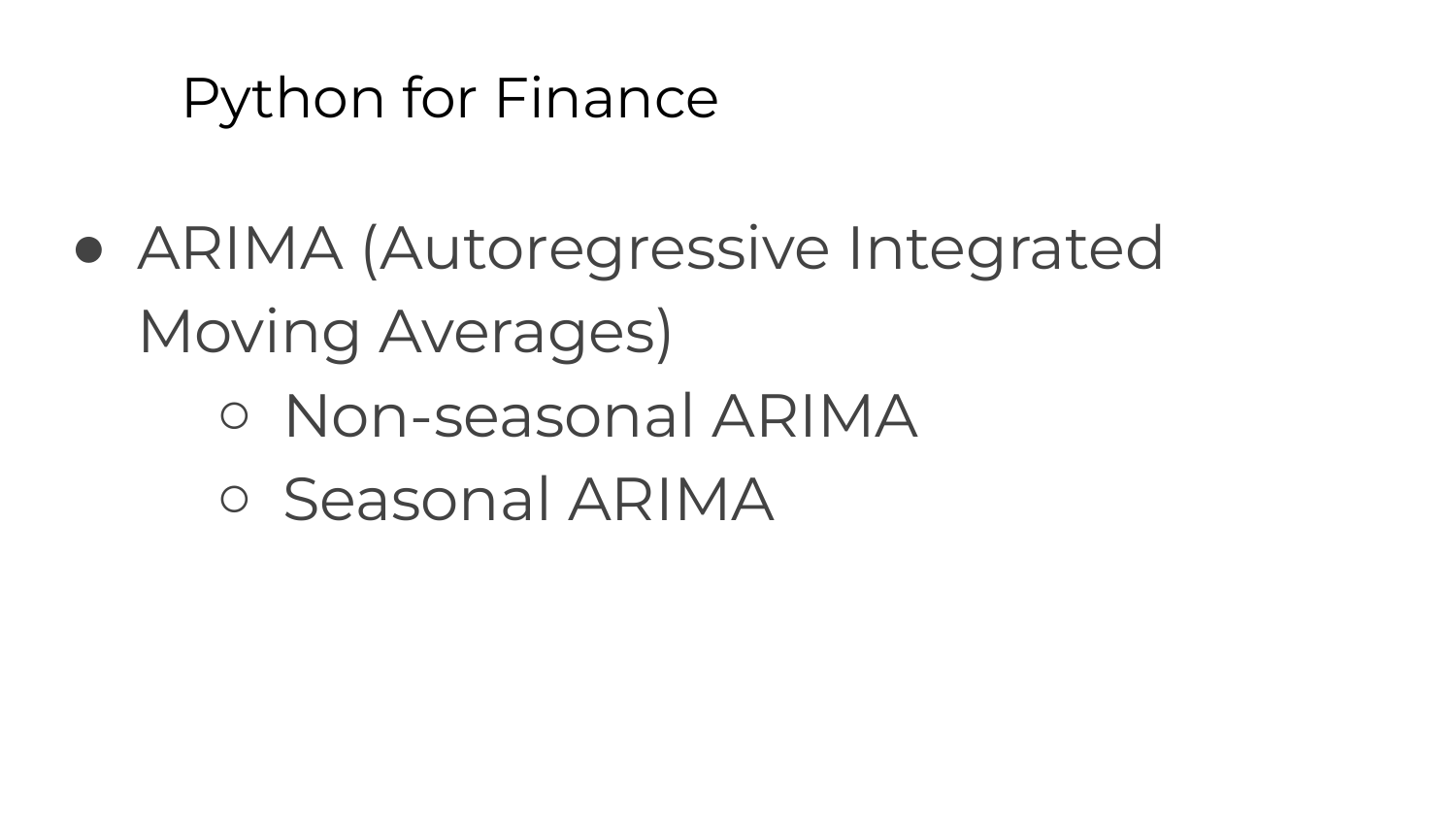

# Python for Finance
ARIMA (Autoregressive Integrated Moving Averages)
Non-seasonal ARIMA
Seasonal ARIMA